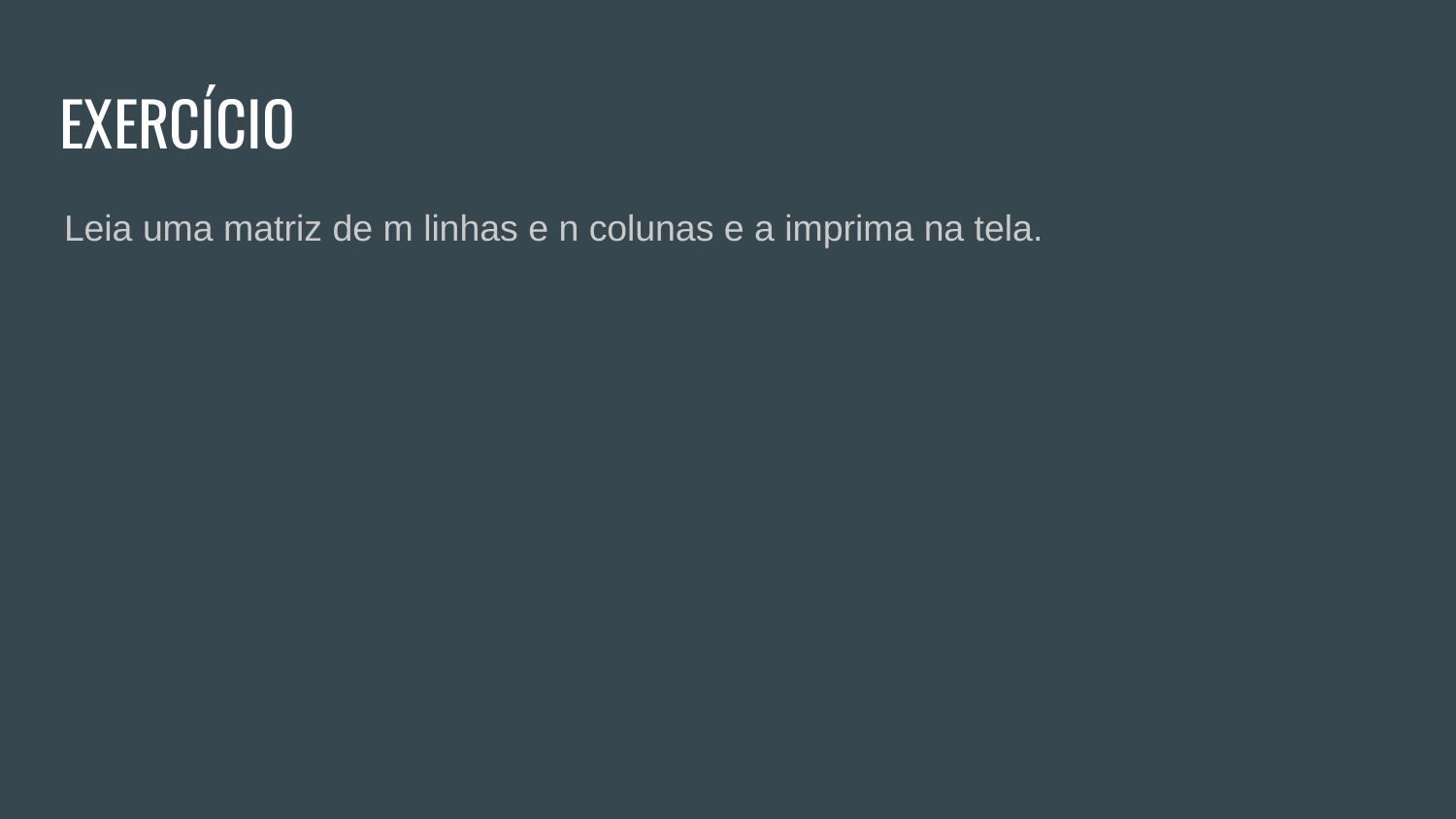

# EXERCÍCIO
Leia uma matriz de m linhas e n colunas e a imprima na tela.